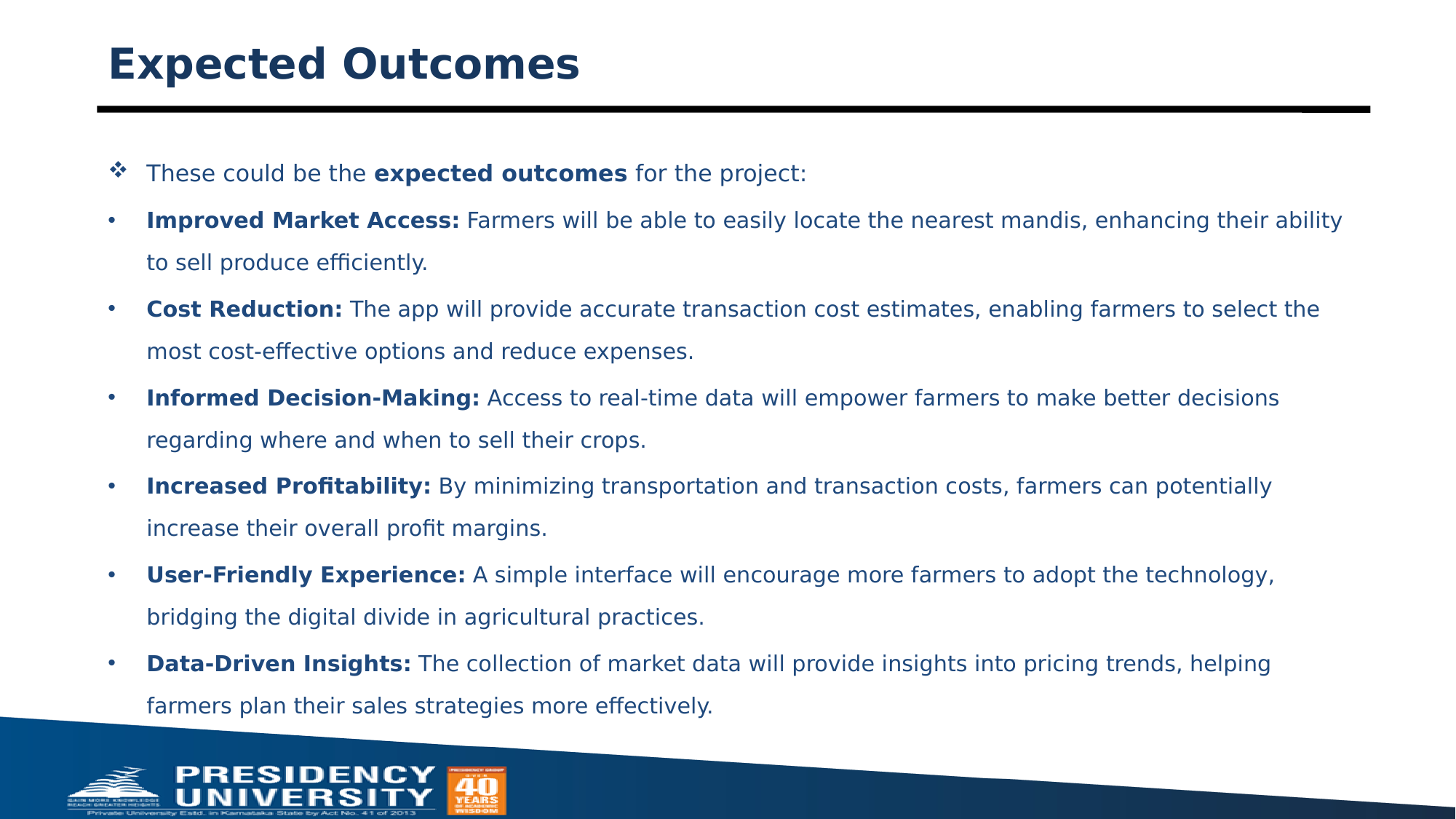

# Expected Outcomes
These could be the expected outcomes for the project:
Improved Market Access: Farmers will be able to easily locate the nearest mandis, enhancing their ability to sell produce efficiently.
Cost Reduction: The app will provide accurate transaction cost estimates, enabling farmers to select the most cost-effective options and reduce expenses.
Informed Decision-Making: Access to real-time data will empower farmers to make better decisions regarding where and when to sell their crops.
Increased Profitability: By minimizing transportation and transaction costs, farmers can potentially increase their overall profit margins.
User-Friendly Experience: A simple interface will encourage more farmers to adopt the technology, bridging the digital divide in agricultural practices.
Data-Driven Insights: The collection of market data will provide insights into pricing trends, helping farmers plan their sales strategies more effectively.